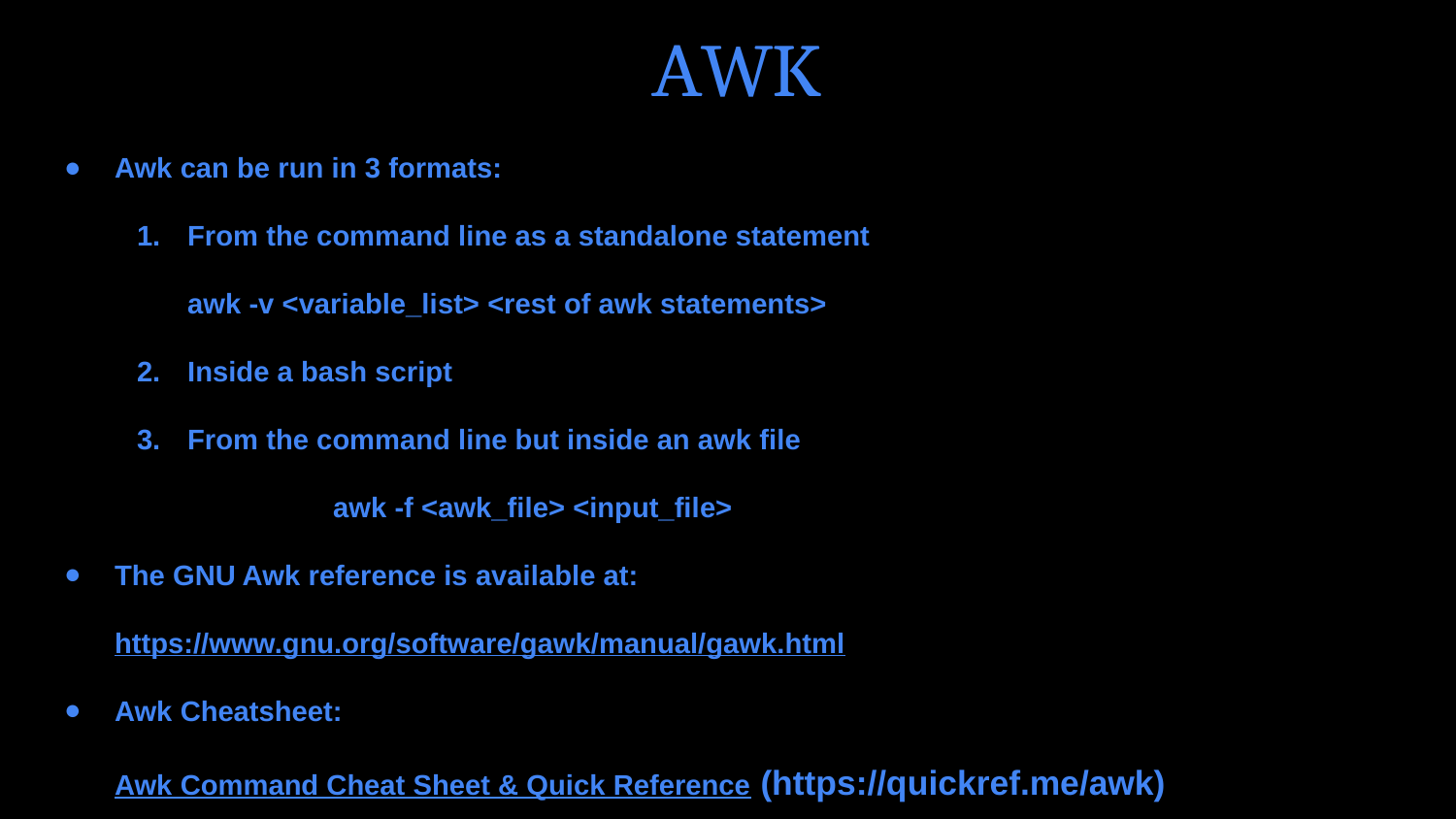

# AWK

Awk can be run in 3 formats:

From the command line as a standalone statement

awk -v <variable_list> <rest of awk statements>

Inside a bash script

From the command line but inside an awk file

		awk -f <awk_file> <input_file>

The GNU Awk reference is available at:

https://www.gnu.org/software/gawk/manual/gawk.html

Awk Cheatsheet:

Awk Command Cheat Sheet & Quick Reference (https://quickref.me/awk)